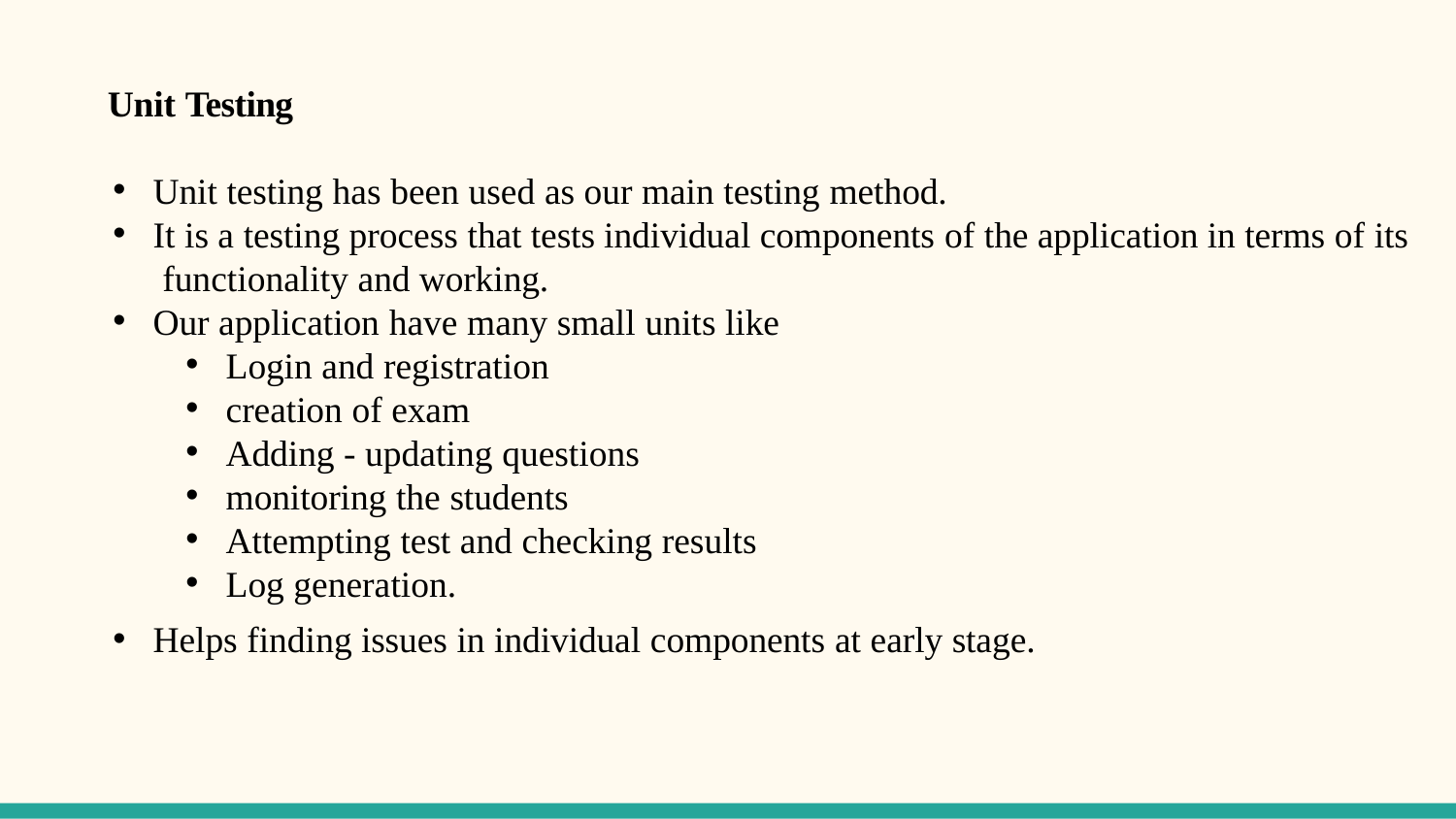

# Unit Testing
Unit testing has been used as our main testing method.
It is a testing process that tests individual components of the application in terms of its  functionality and working.
Our application have many small units like
Login and registration
creation of exam
Adding - updating questions
monitoring the students
Attempting test and checking results
Log generation.
Helps finding issues in individual components at early stage.